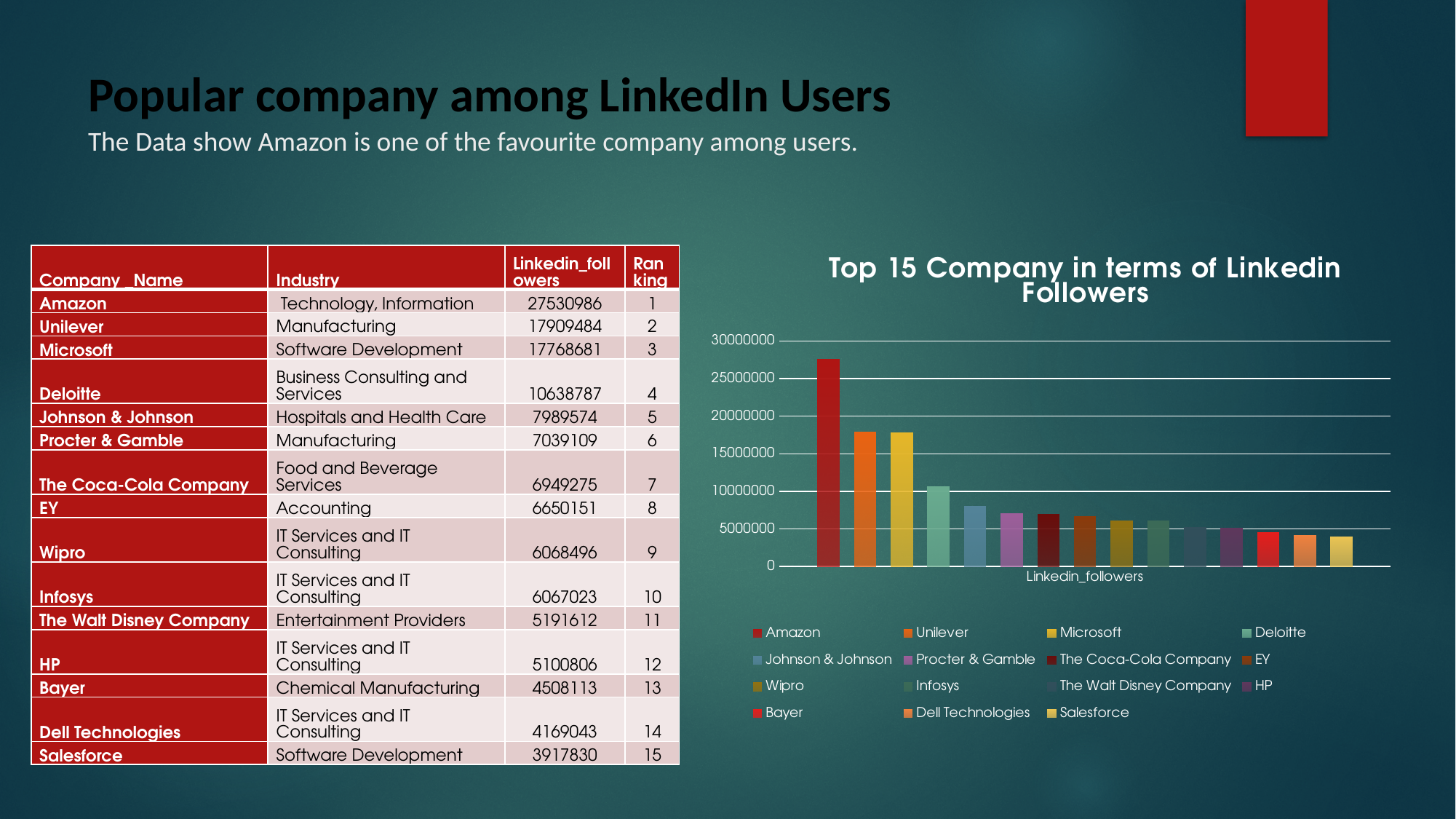

# Popular company among LinkedIn Users The Data show Amazon is one of the favourite company among users.

### Chart: Top 15 Company in terms of Linkedin Followers

| Category | Amazon | Unilever | Microsoft | Deloitte | Johnson & Johnson | Procter & Gamble | The Coca-Cola Company | EY | Wipro | Infosys | The Walt Disney Company | HP | Bayer | Dell Technologies | Salesforce |
|---|---|---|---|---|---|---|---|---|---|---|---|---|---|---|---|
| Linkedin_followers | 27530986.0 | 17909484.0 | 17768681.0 | 10638787.0 | 7989574.0 | 7039109.0 | 6949275.0 | 6650151.0 | 6068496.0 | 6067023.0 | 5191612.0 | 5100806.0 | 4508113.0 | 4169043.0 | 3917830.0 |
| Company \_Name | Industry | Linkedin\_followers | Ranking |
| --- | --- | --- | --- |
| Amazon | Technology, Information | 27530986 | 1 |
| Unilever | Manufacturing | 17909484 | 2 |
| Microsoft | Software Development | 17768681 | 3 |
| Deloitte | Business Consulting and Services | 10638787 | 4 |
| Johnson & Johnson | Hospitals and Health Care | 7989574 | 5 |
| Procter & Gamble | Manufacturing | 7039109 | 6 |
| The Coca-Cola Company | Food and Beverage Services | 6949275 | 7 |
| EY | Accounting | 6650151 | 8 |
| Wipro | IT Services and IT Consulting | 6068496 | 9 |
| Infosys | IT Services and IT Consulting | 6067023 | 10 |
| The Walt Disney Company | Entertainment Providers | 5191612 | 11 |
| HP | IT Services and IT Consulting | 5100806 | 12 |
| Bayer | Chemical Manufacturing | 4508113 | 13 |
| Dell Technologies | IT Services and IT Consulting | 4169043 | 14 |
| Salesforce | Software Development | 3917830 | 15 |